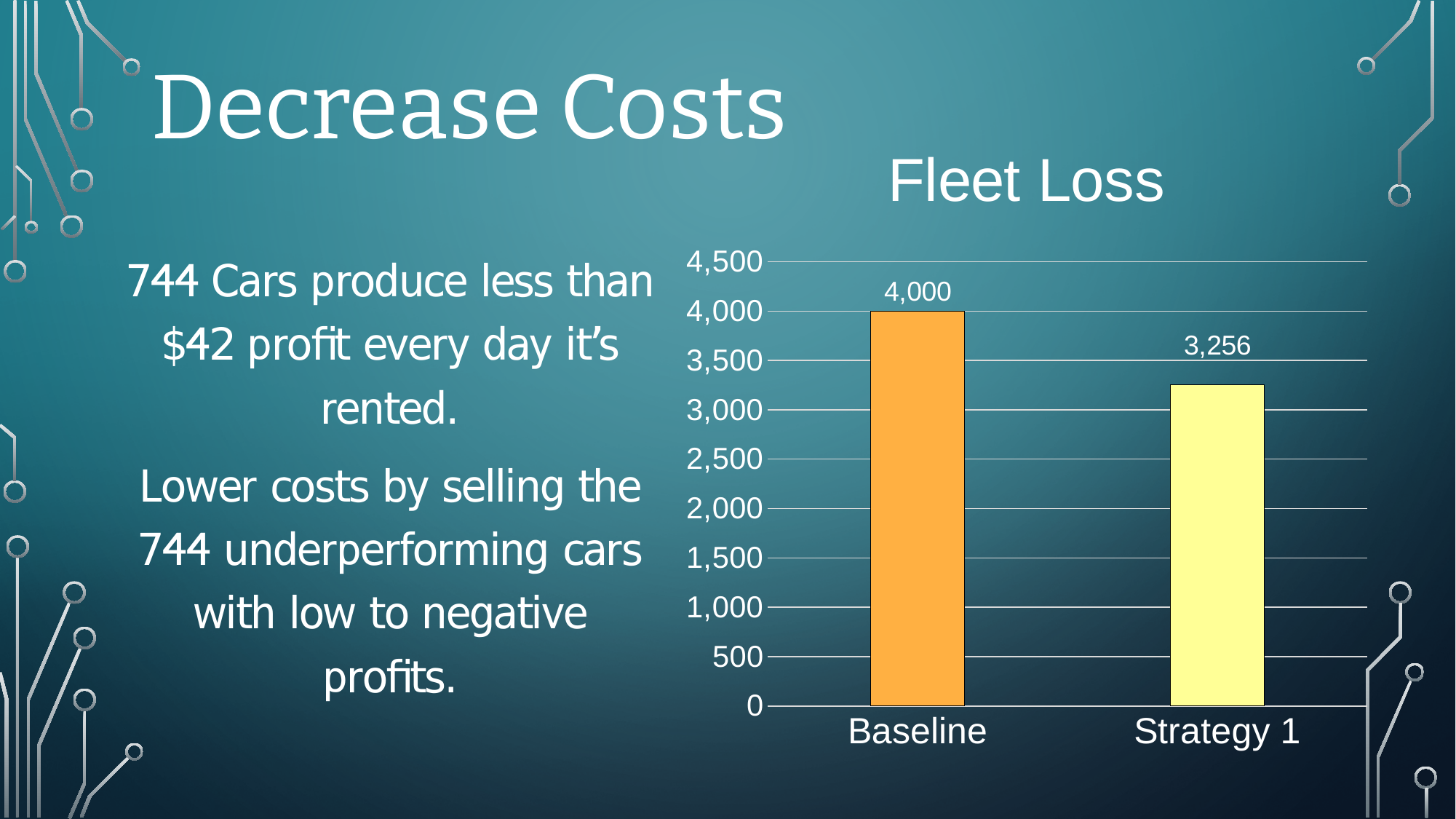

# Decrease Costs

### Chart: Fleet Loss

| Category | Totals Cars |
|---|---|
| Baseline | 4000.0 |
| Strategy 1 | 3256.0 |
744 Cars produce less than $42 profit every day it’s rented.
Lower costs by selling the 744 underperforming cars with low to negative profits.